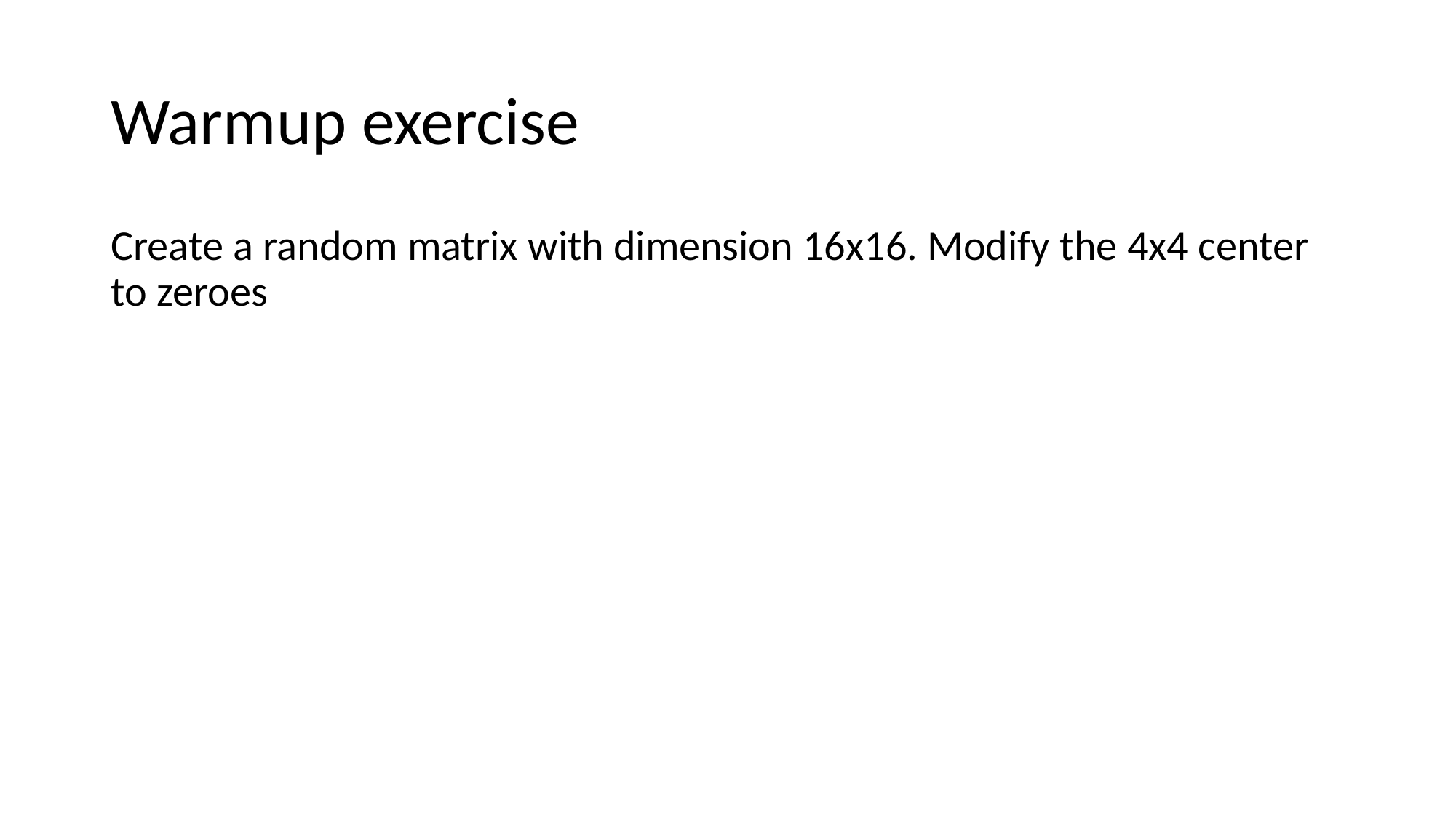

# Warmup exercise
Create a random matrix with dimension 16x16. Modify the 4x4 center to zeroes